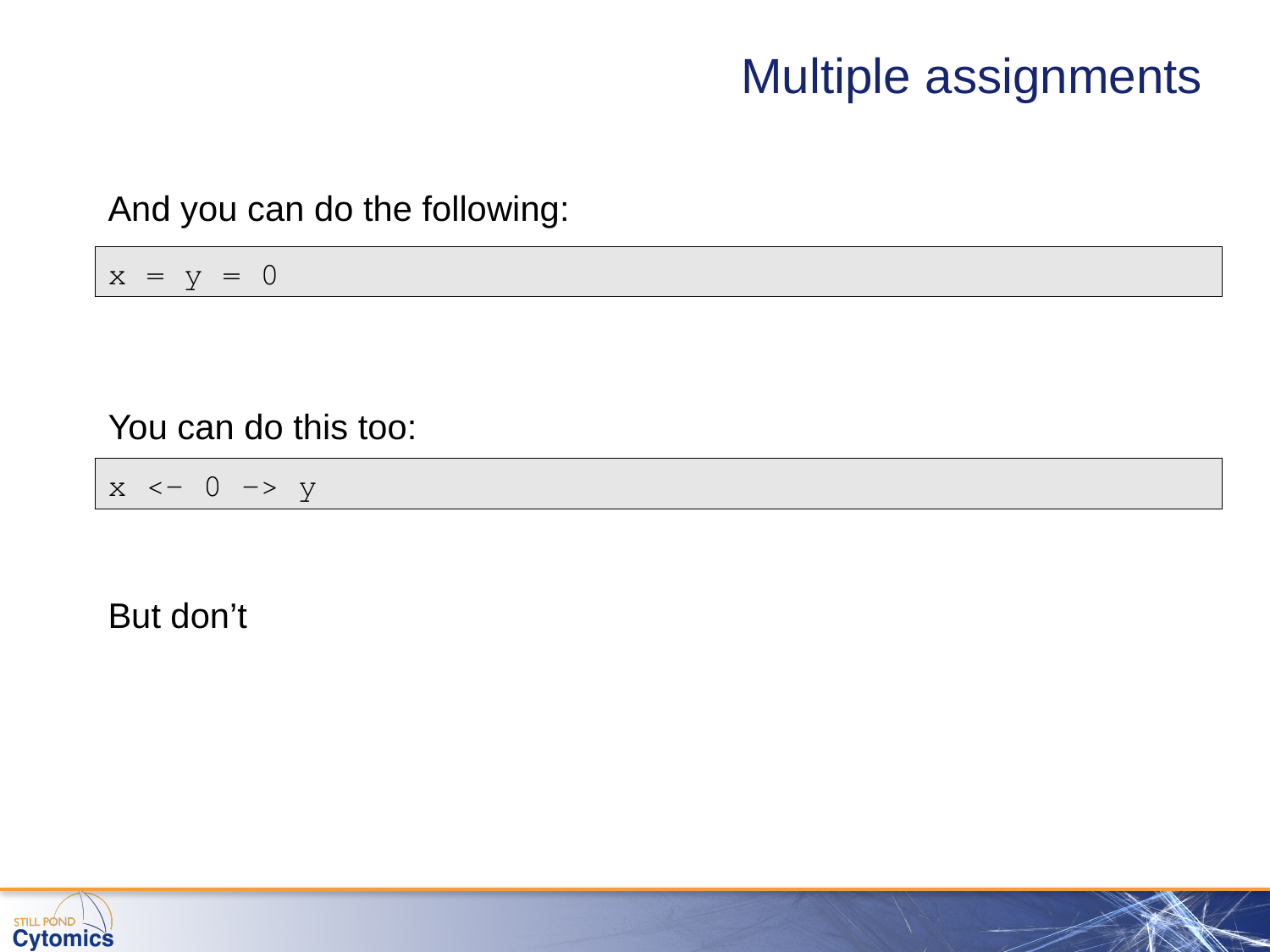

# Multiple assignments
And you can do the following:
x = y = 0
You can do this too:
x <- 0 -> y
But don’t